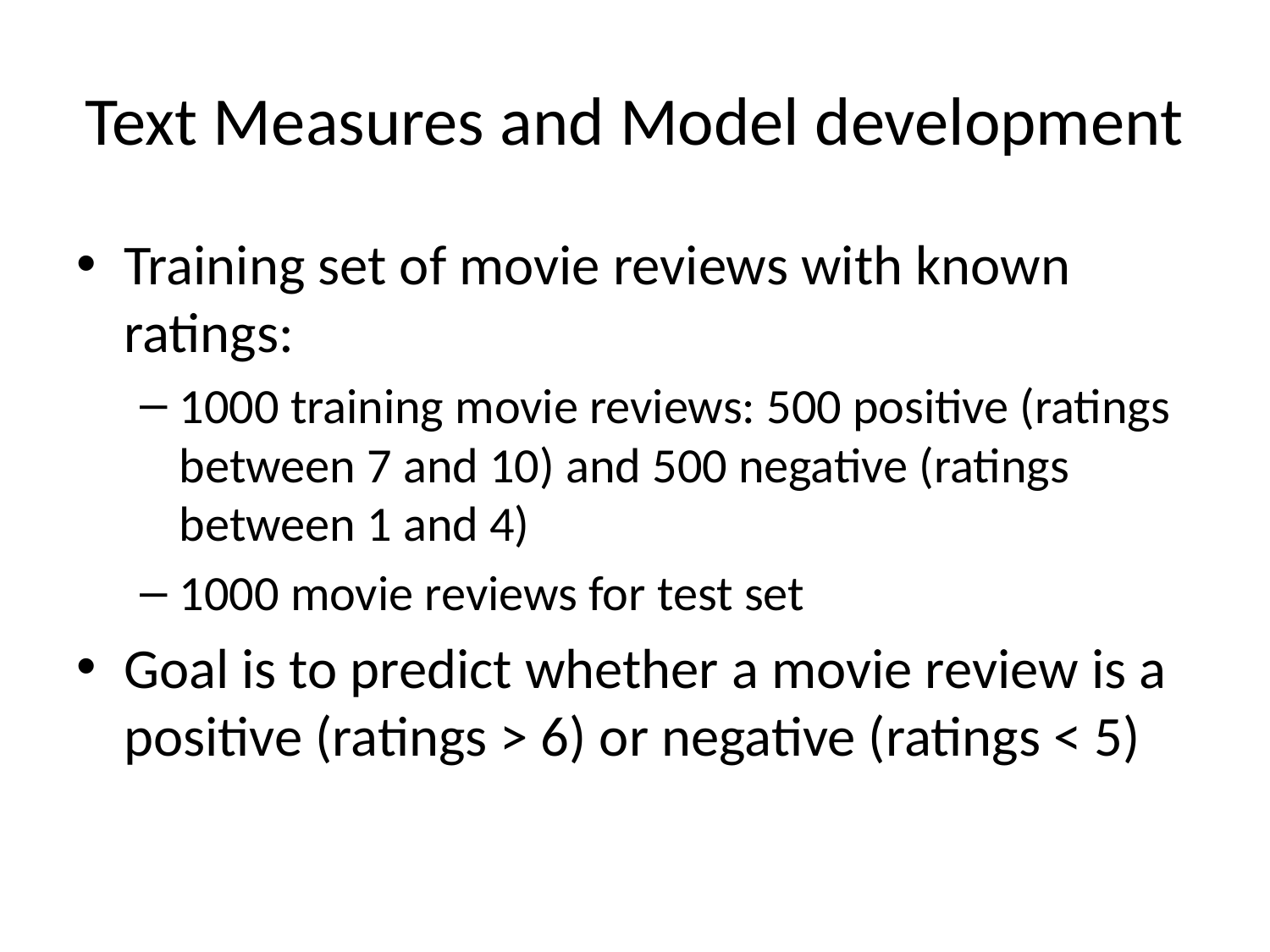

# Text Measures and Model development
Training set of movie reviews with known ratings:
1000 training movie reviews: 500 positive (ratings between 7 and 10) and 500 negative (ratings between 1 and 4)
1000 movie reviews for test set
Goal is to predict whether a movie review is a positive (ratings > 6) or negative (ratings < 5)